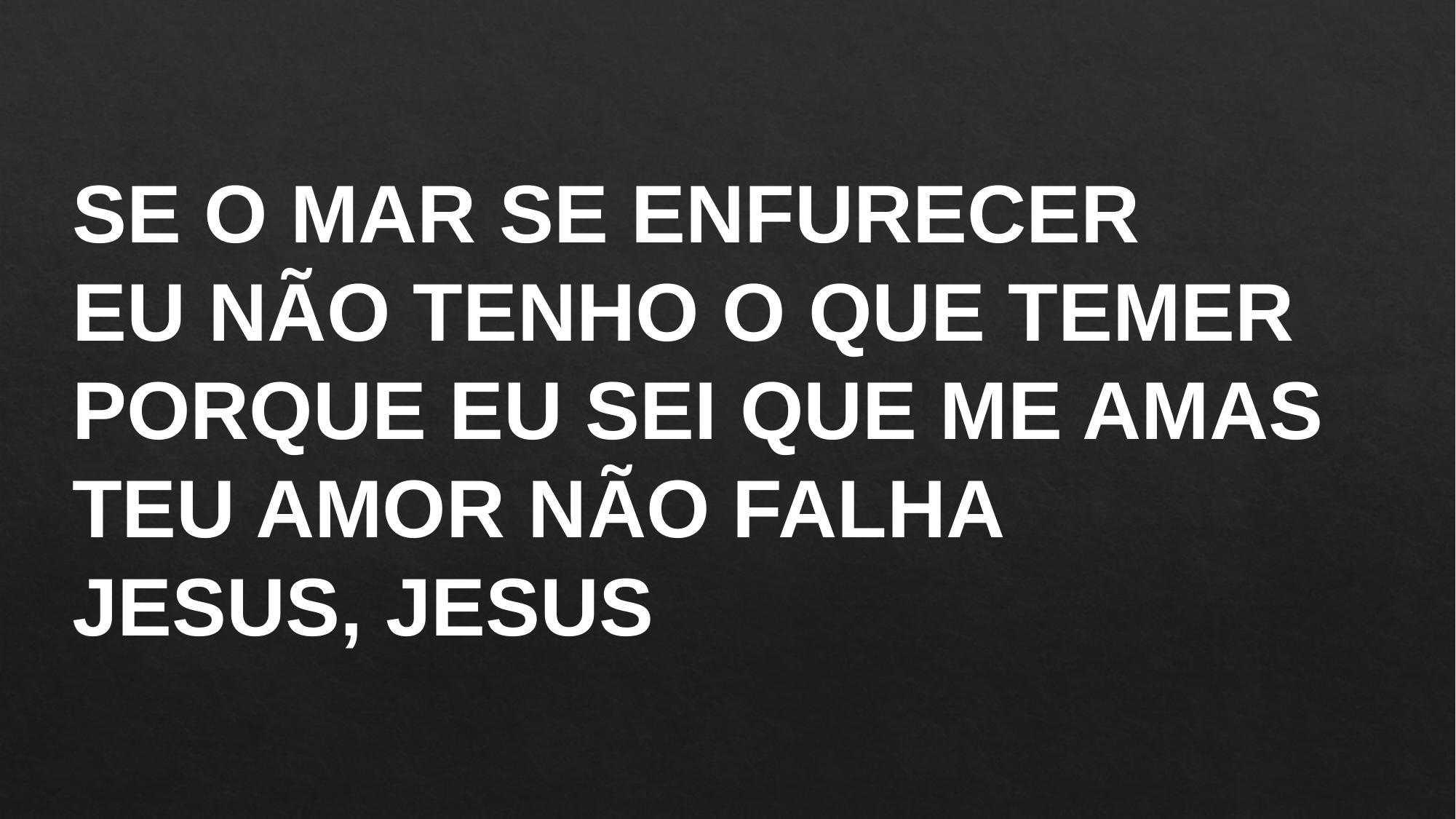

Se o mar se enfurecer
Eu não tenho o que temer
Porque eu sei que me amas
Teu amor não falha
Jesus, Jesus